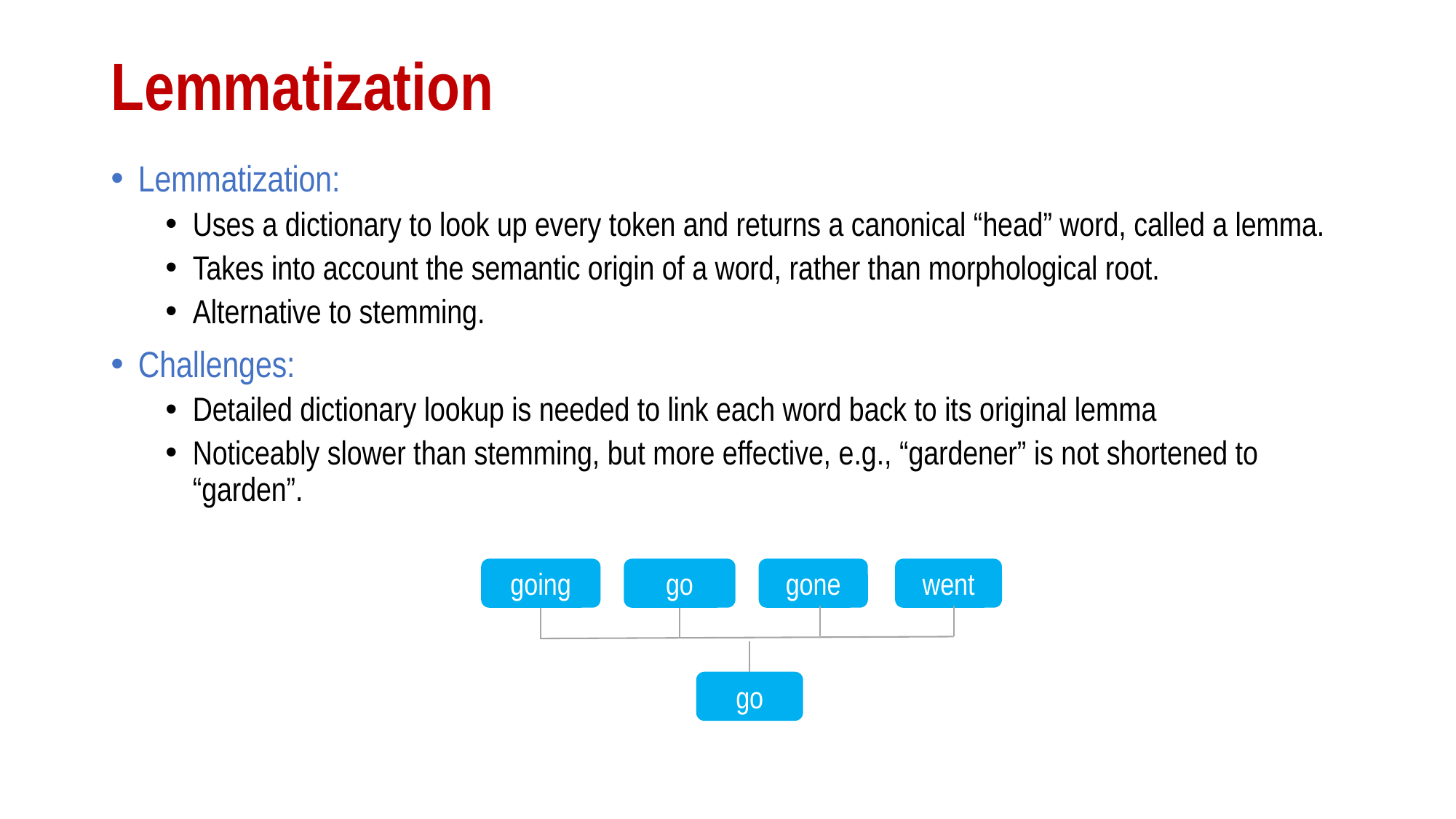

# Lemmatization
Lemmatization:
Uses a dictionary to look up every token and returns a canonical “head” word, called a lemma.
Takes into account the semantic origin of a word, rather than morphological root.
Alternative to stemming.
Challenges:
Detailed dictionary lookup is needed to link each word back to its original lemma
Noticeably slower than stemming, but more effective, e.g., “gardener” is not shortened to “garden”.

gone
went
going
go
go